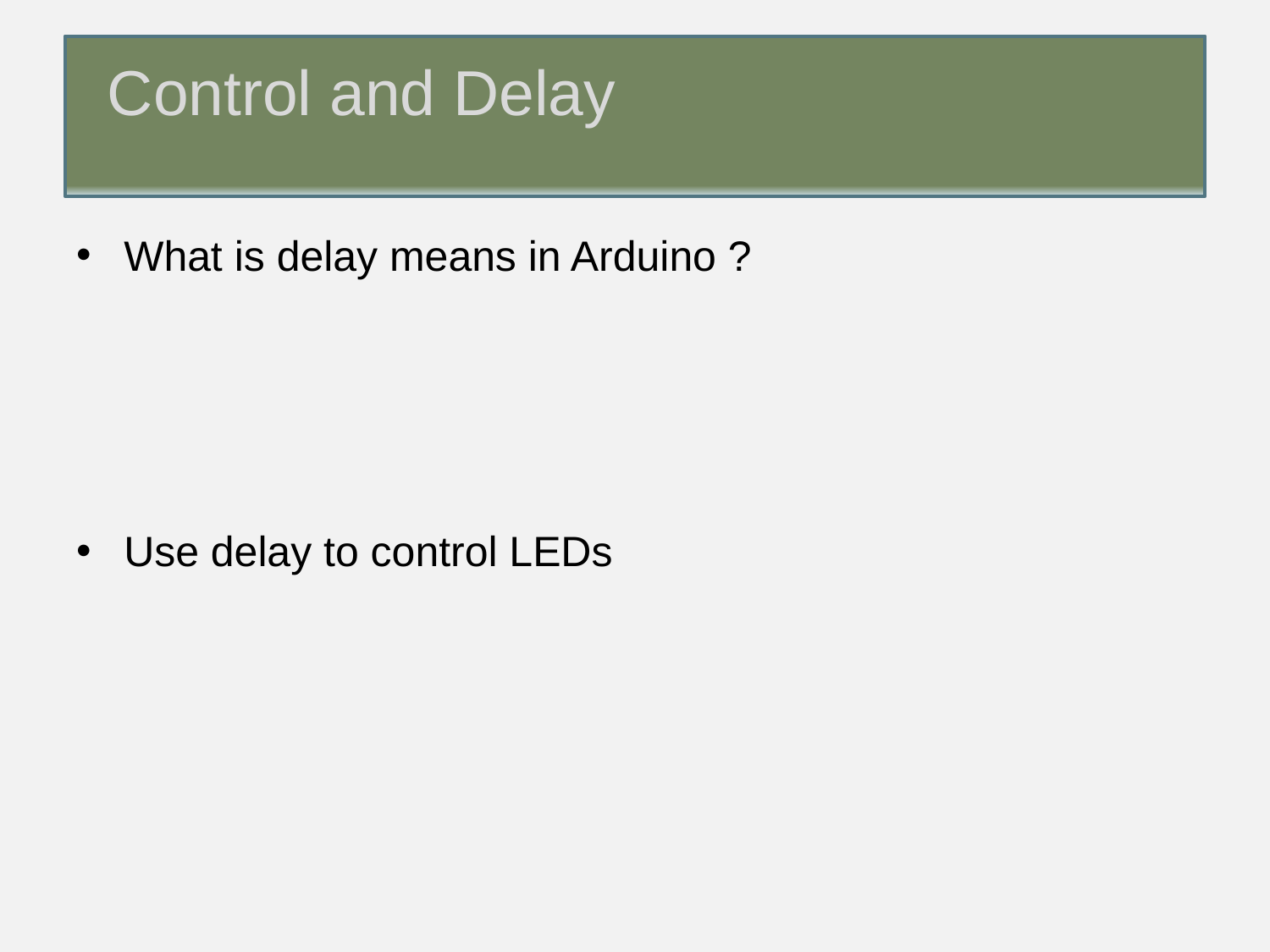

# Control and Delay
What is delay means in Arduino ?

Use delay to control LEDs